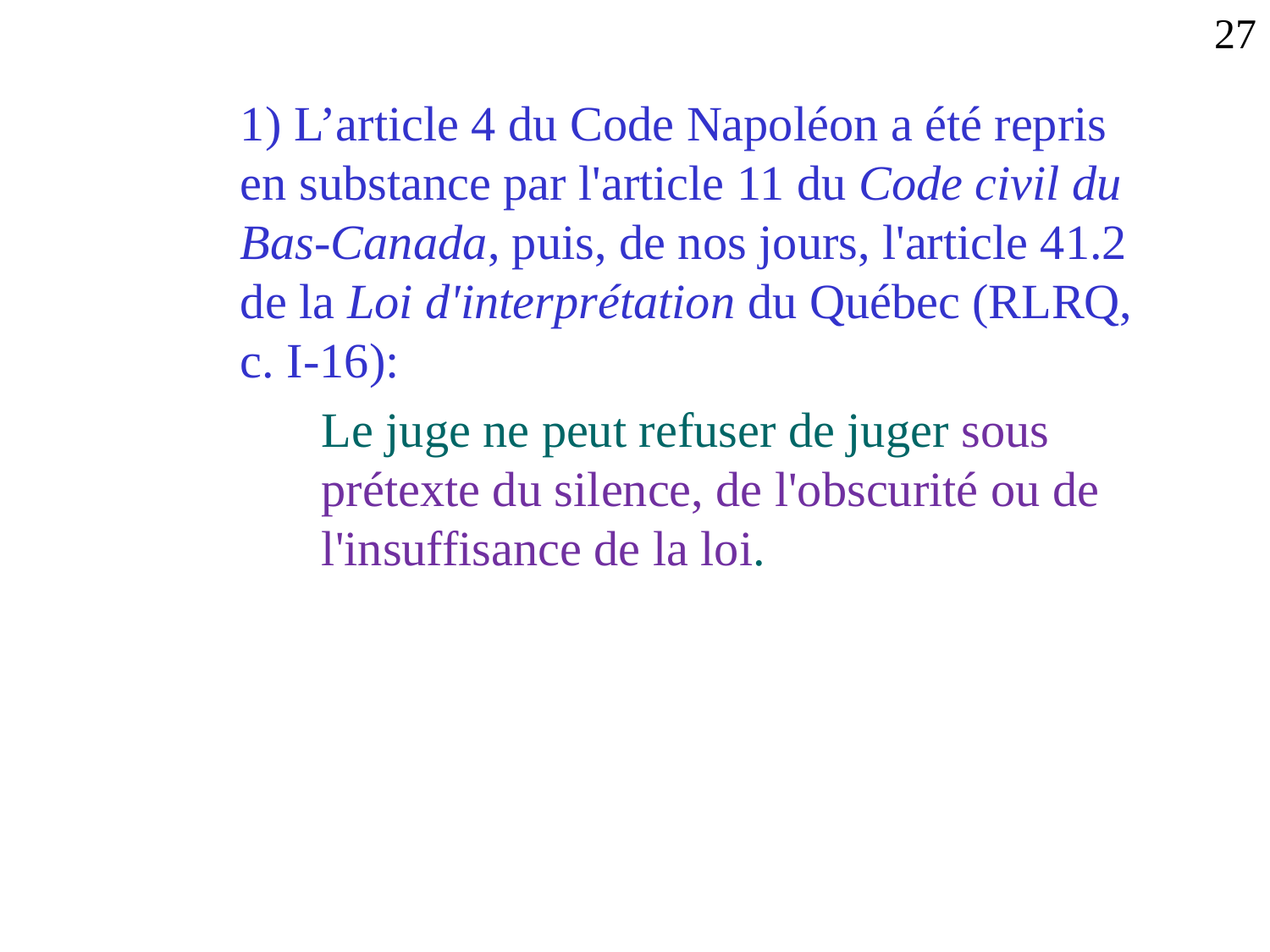

27

 L’article 4 du Code Napoléon a été repris en substance par l'article 11 du Code civil du Bas-Canada, puis, de nos jours, l'article 41.2 de la Loi d'interprétation du Québec (RLRQ, c. I-16):
Le juge ne peut refuser de juger sous prétexte du silence, de l'obscurité ou de l'insuffisance de la loi.